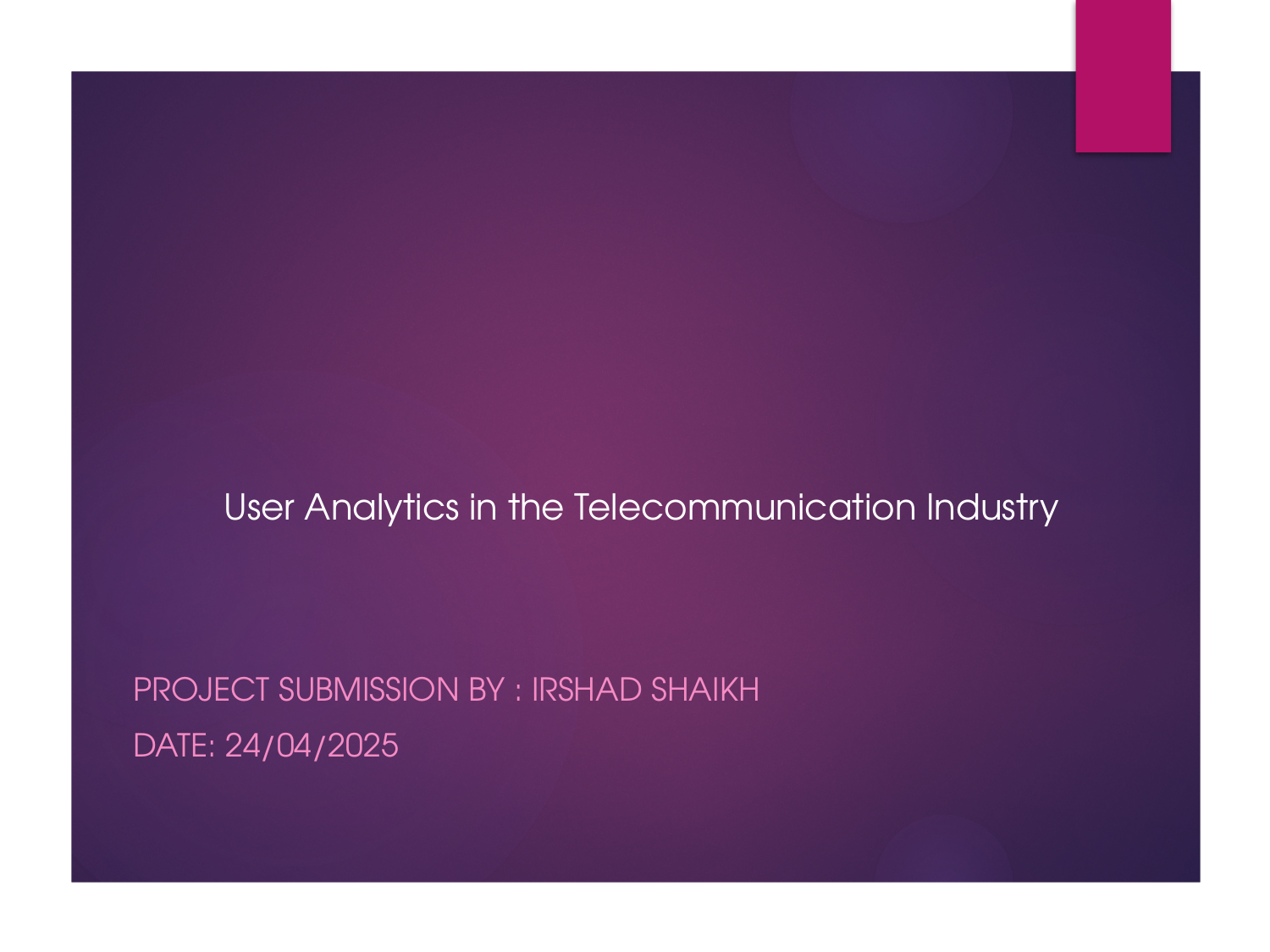

# User Analytics in the Telecommunication Industry
Project Submission by : IRSHAD SHAIKH
Date: 24/04/2025